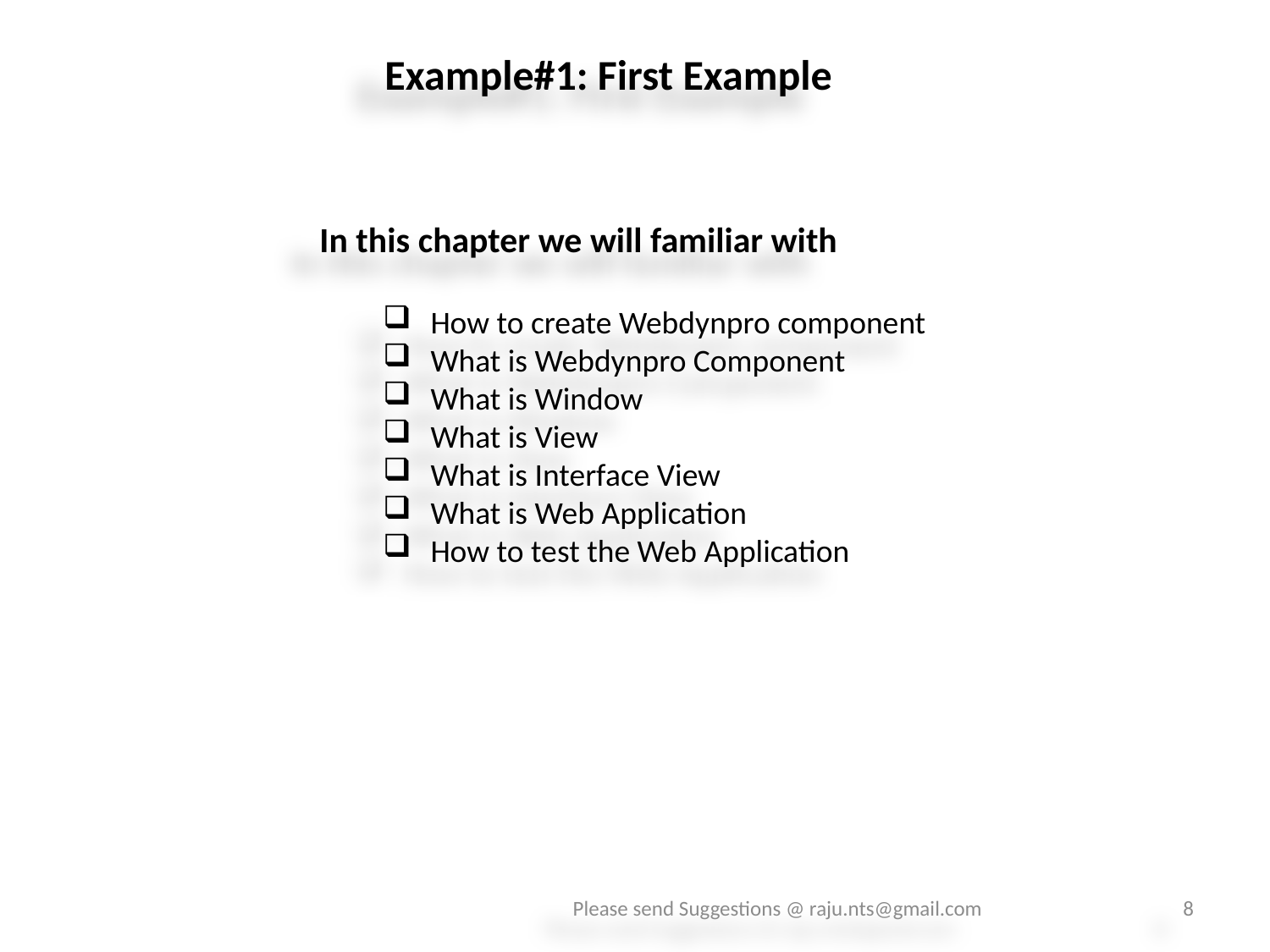

Example#1: First Example
In this chapter we will familiar with

How to create Webdynpro component
What is Webdynpro Component
What is Window
What is View
What is Interface View
What is Web Application
How to test the Web Application
Please send Suggestions @ raju.nts@gmail.com
8